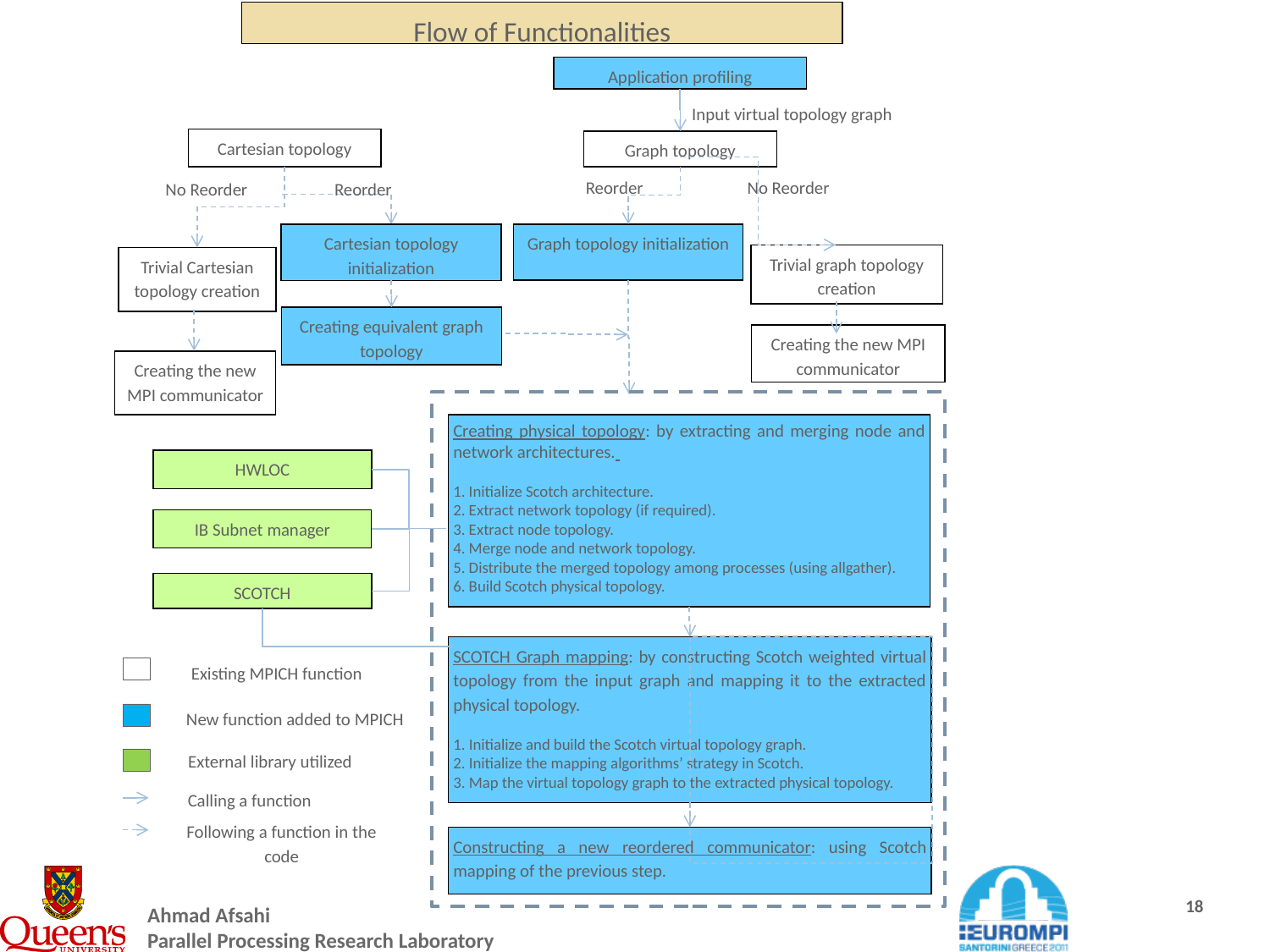

Flow of Functionalities
Application profiling
Input virtual topology graph
Cartesian topology
Graph topology
Reorder
No Reorder
No Reorder
Reorder
Graph topology initialization
Cartesian topology initialization
Trivial graph topology creation

Trivial Cartesian topology creation
Creating equivalent graph topology
Creating the new MPI communicator

Creating the new MPI communicator

Creating physical topology: by extracting and merging node and network architectures.

1. Initialize Scotch architecture.
2. Extract network topology (if required).
3. Extract node topology.
4. Merge node and network topology.
5. Distribute the merged topology among processes (using allgather).
6. Build Scotch physical topology.
HWLOC
IB Subnet manager
SCOTCH
SCOTCH Graph mapping: by constructing Scotch weighted virtual topology from the input graph and mapping it to the extracted physical topology.

1. Initialize and build the Scotch virtual topology graph.
2. Initialize the mapping algorithms’ strategy in Scotch.
3. Map the virtual topology graph to the extracted physical topology.

New function added to MPICH

External library utilized

Calling a function
Following a function in the code
Constructing a new reordered communicator: using Scotch mapping of the previous step.
#
Existing MPICH function